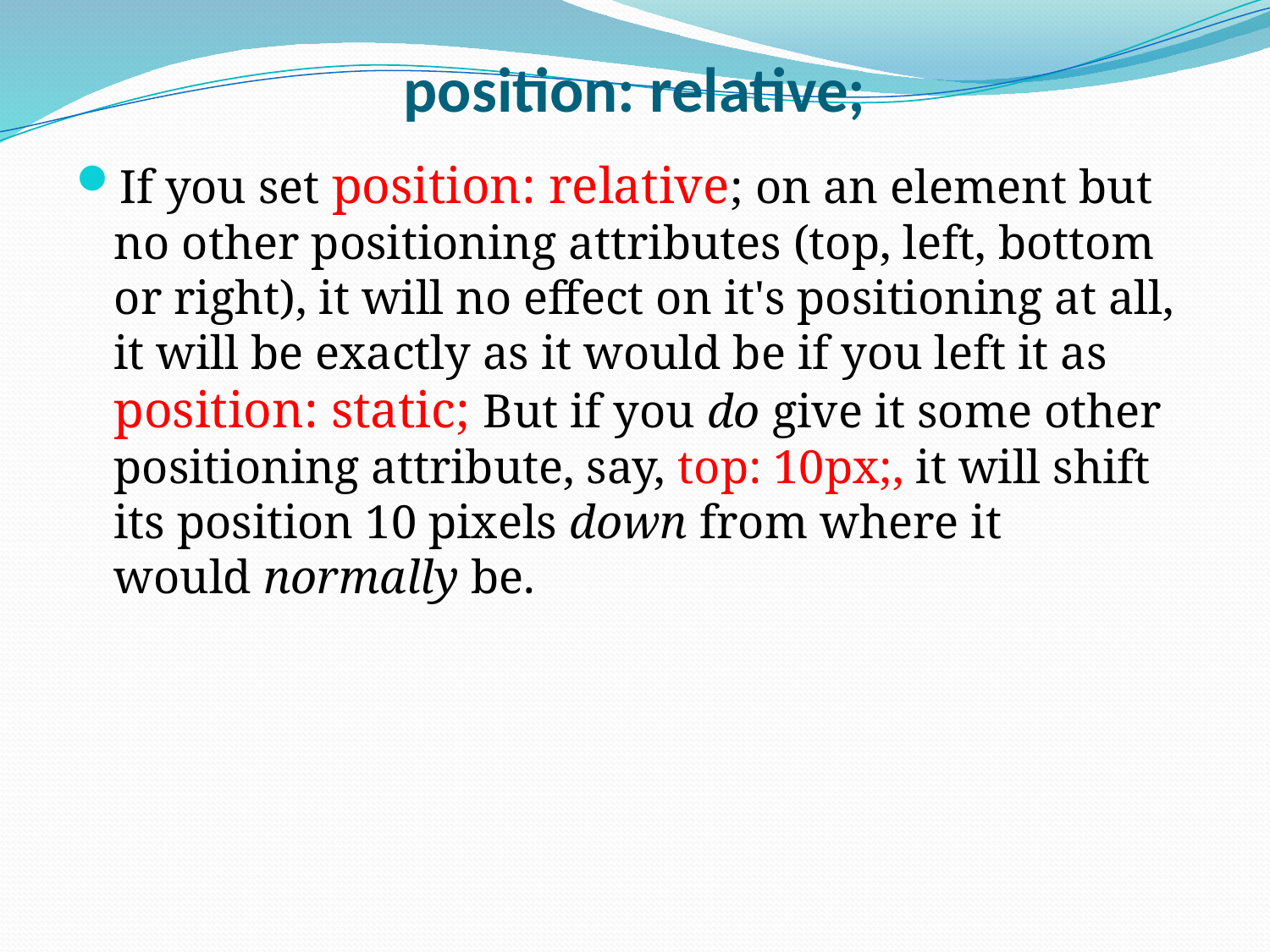

# position: relative;
If you set position: relative; on an element but no other positioning attributes (top, left, bottom or right), it will no effect on it's positioning at all, it will be exactly as it would be if you left it as position: static; But if you do give it some other positioning attribute, say, top: 10px;, it will shift its position 10 pixels down from where it would normally be.